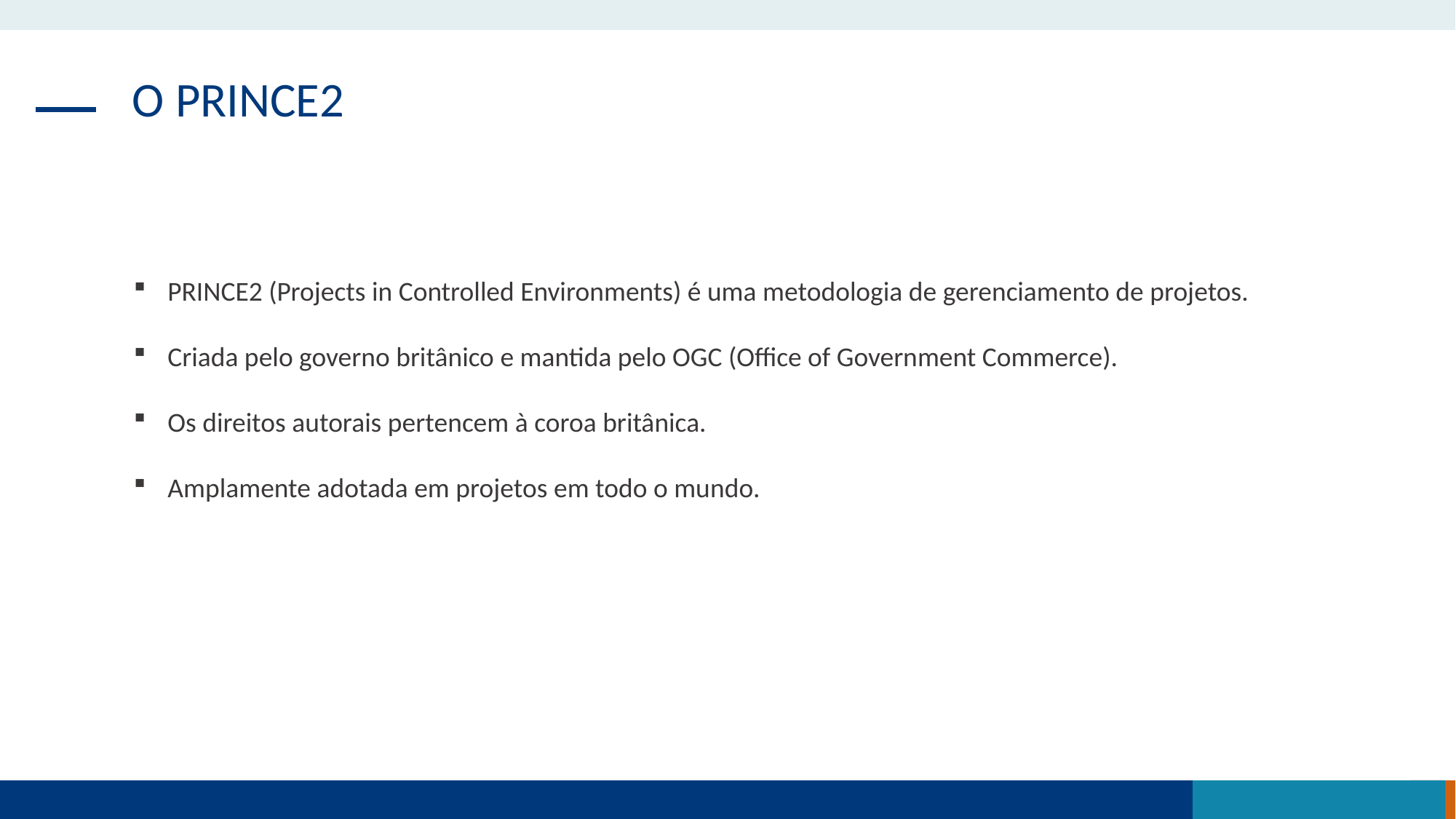

O PRINCE2
PRINCE2 (Projects in Controlled Environments) é uma metodologia de gerenciamento de projetos.

Criada pelo governo britânico e mantida pelo OGC (Office of Government Commerce).

Os direitos autorais pertencem à coroa britânica.

Amplamente adotada em projetos em todo o mundo.